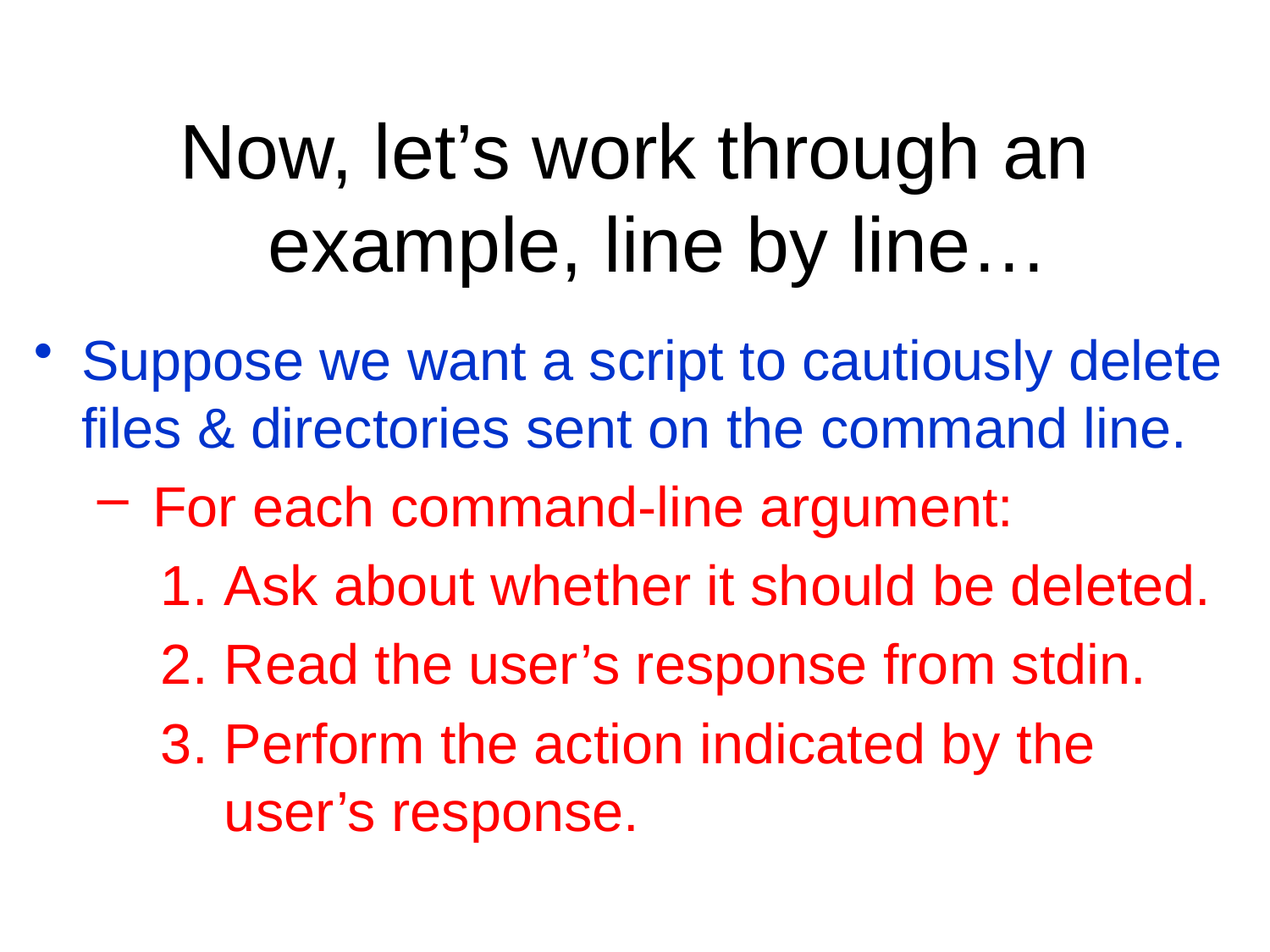

Now, let’s work through an example, line by line…
Suppose we want a script to cautiously delete files & directories sent on the command line.
 For each command-line argument:
Ask about whether it should be deleted.
Read the user’s response from stdin.
Perform the action indicated by the user’s response.